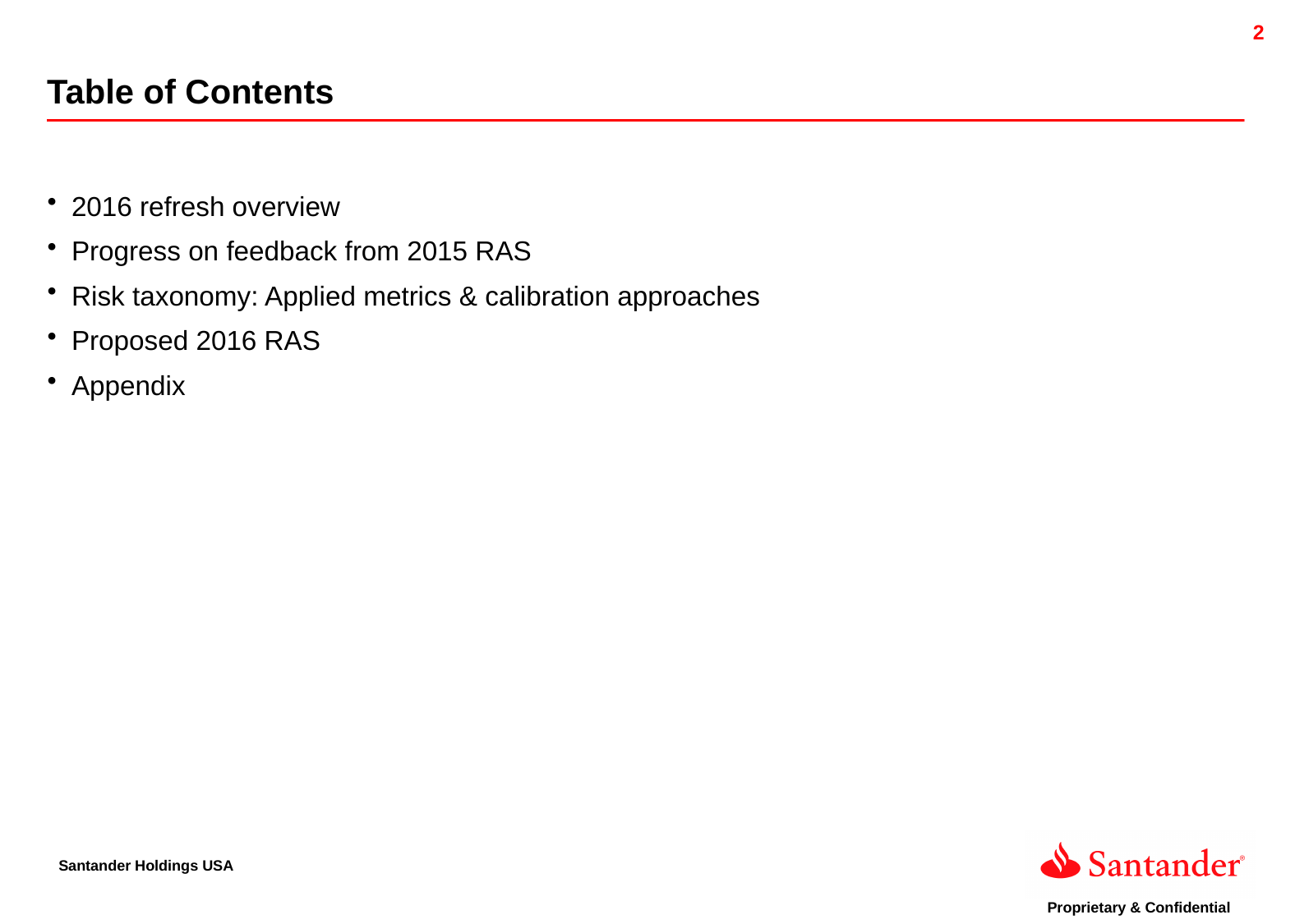

Table of Contents
2016 refresh overview
Progress on feedback from 2015 RAS
Risk taxonomy: Applied metrics & calibration approaches
Proposed 2016 RAS
Appendix